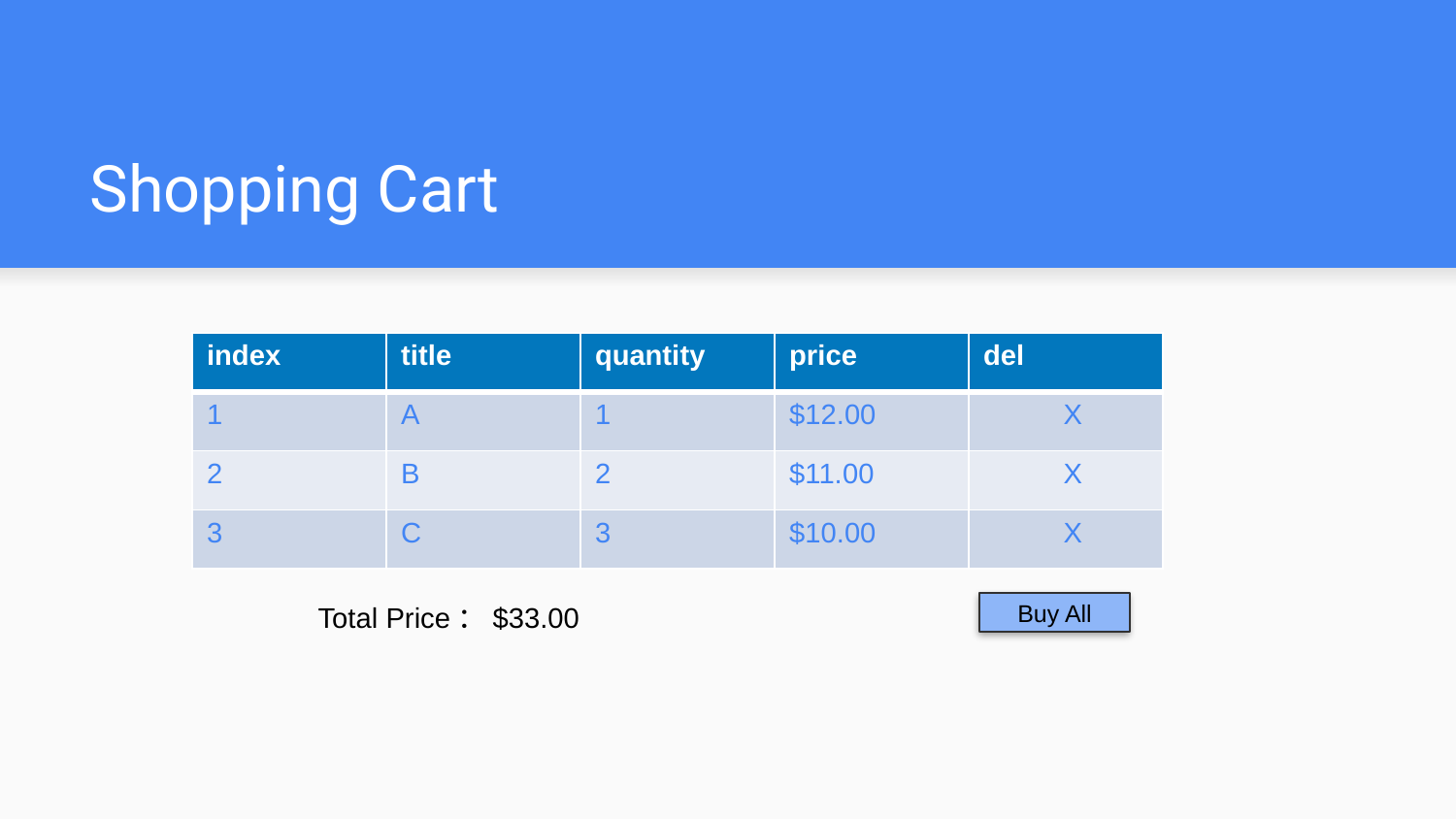

# Shopping Cart
| index | title | quantity | price | del |
| --- | --- | --- | --- | --- |
| 1 | A | 1 | $12.00 | X |
| 2 | B | 2 | $11.00 | X |
| 3 | C | 3 | $10.00 | X |
Total Price：$33.00
Buy All